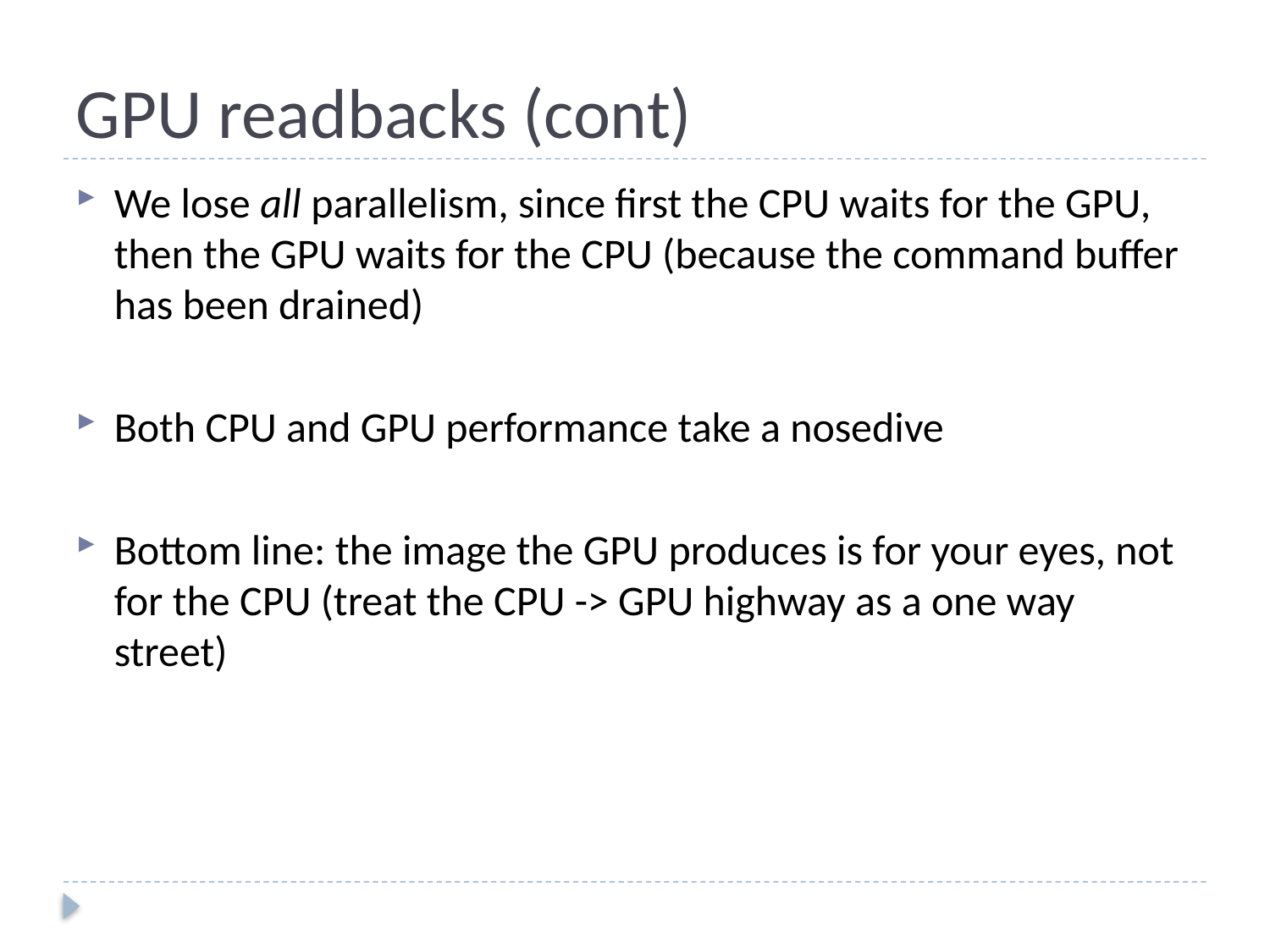

# GPU readbacks (cont)
We lose all parallelism, since first the CPU waits for the GPU, then the GPU waits for the CPU (because the command buffer has been drained)

Both CPU and GPU performance take a nosedive

Bottom line: the image the GPU produces is for your eyes, not for the CPU (treat the CPU -> GPU highway as a one way street)